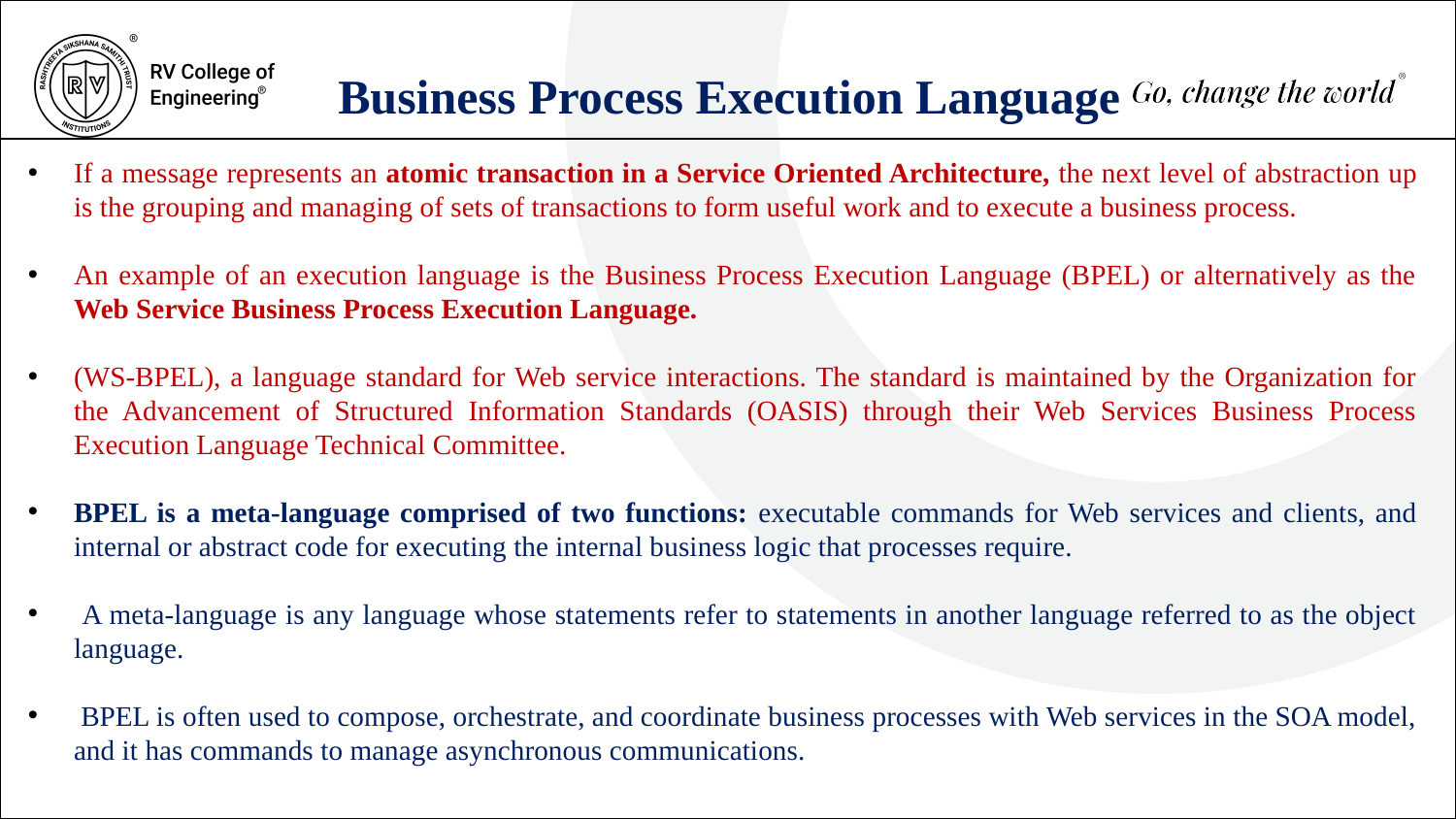

Business Process Execution Language

If a message represents an atomic transaction in a Service Oriented Architecture, the next level of abstraction up is the grouping and managing of sets of transactions to form useful work and to execute a business process.

An example of an execution language is the Business Process Execution Language (BPEL) or alternatively as the Web Service Business Process Execution Language.

(WS-BPEL), a language standard for Web service interactions. The standard is maintained by the Organization for the Advancement of Structured Information Standards (OASIS) through their Web Services Business Process Execution Language Technical Committee.

BPEL is a meta-language comprised of two functions: executable commands for Web services and clients, and internal or abstract code for executing the internal business logic that processes require.

 A meta-language is any language whose statements refer to statements in another language referred to as the object language.

 BPEL is often used to compose, orchestrate, and coordinate business processes with Web services in the SOA model, and it has commands to manage asynchronous communications.